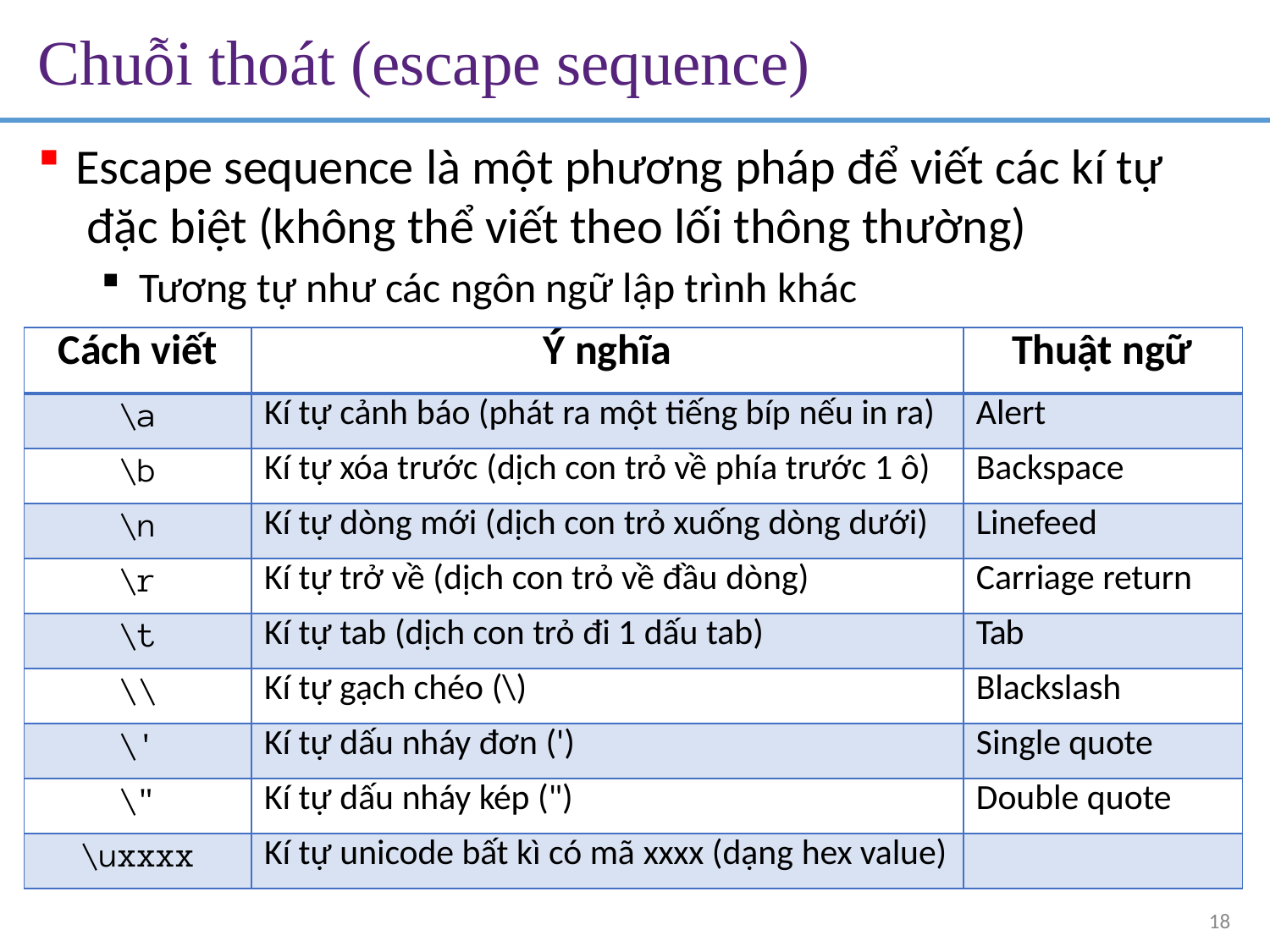

# Chuỗi thoát (escape sequence)
Escape sequence là một phương pháp để viết các kí tự  đặc biệt (không thể viết theo lối thông thường)
Tương tự như các ngôn ngữ lập trình khác
| Cách viết | Ý nghĩa | Thuật ngữ |
| --- | --- | --- |
| \a | Kí tự cảnh báo (phát ra một tiếng bíp nếu in ra) | Alert |
| \b | Kí tự xóa trước (dịch con trỏ về phía trước 1 ô) | Backspace |
| \n | Kí tự dòng mới (dịch con trỏ xuống dòng dưới) | Linefeed |
| \r | Kí tự trở về (dịch con trỏ về đầu dòng) | Carriage return |
| \t | Kí tự tab (dịch con trỏ đi 1 dấu tab) | Tab |
| \\ | Kí tự gạch chéo (\) | Blackslash |
| \' | Kí tự dấu nháy đơn (') | Single quote |
| \" | Kí tự dấu nháy kép (") | Double quote |
| \uxxxx | Kí tự unicode bất kì có mã xxxx (dạng hex value) |  |
18